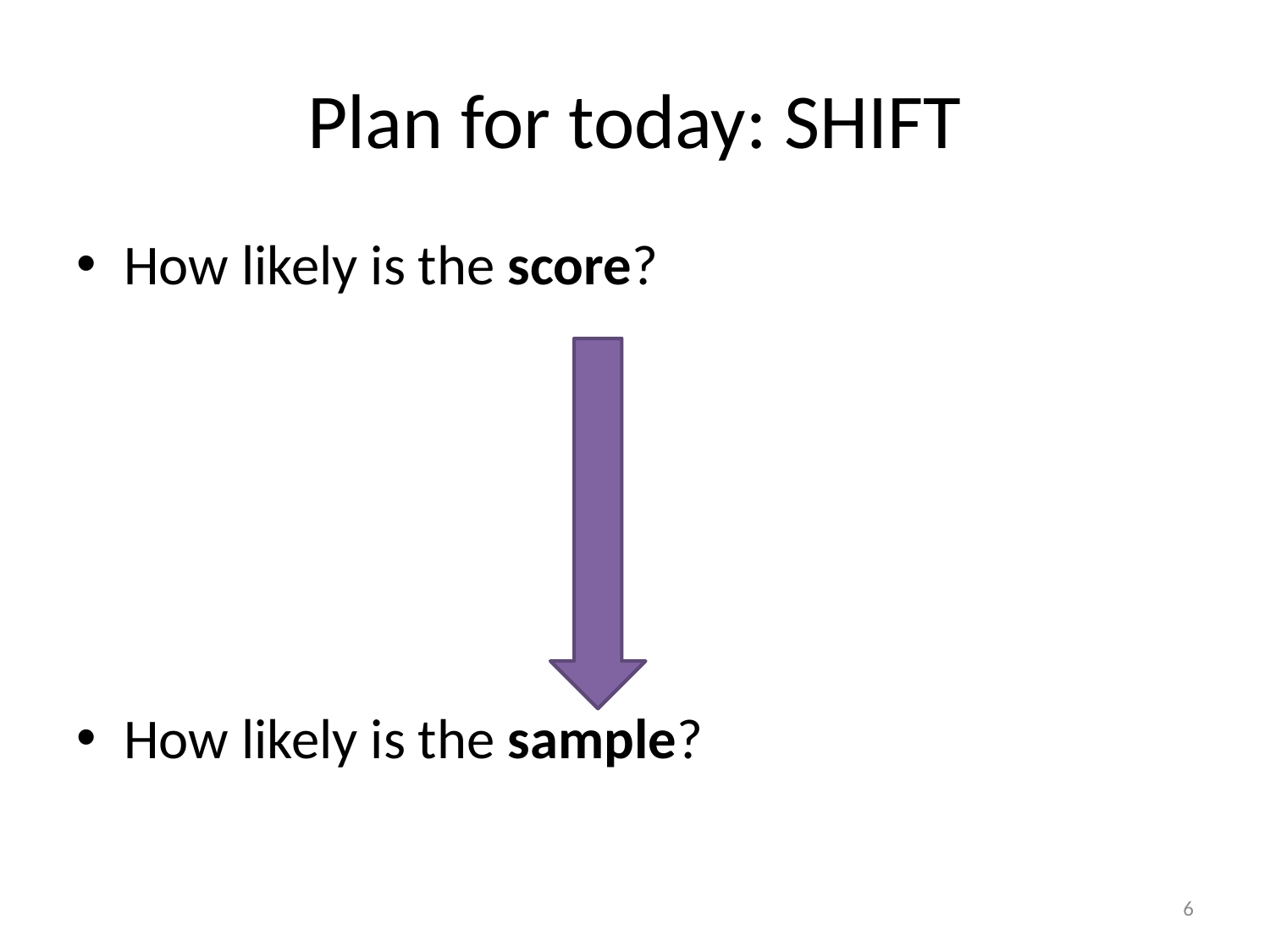

# Plan for today: SHIFT
How likely is the score?

How likely is the sample?

6